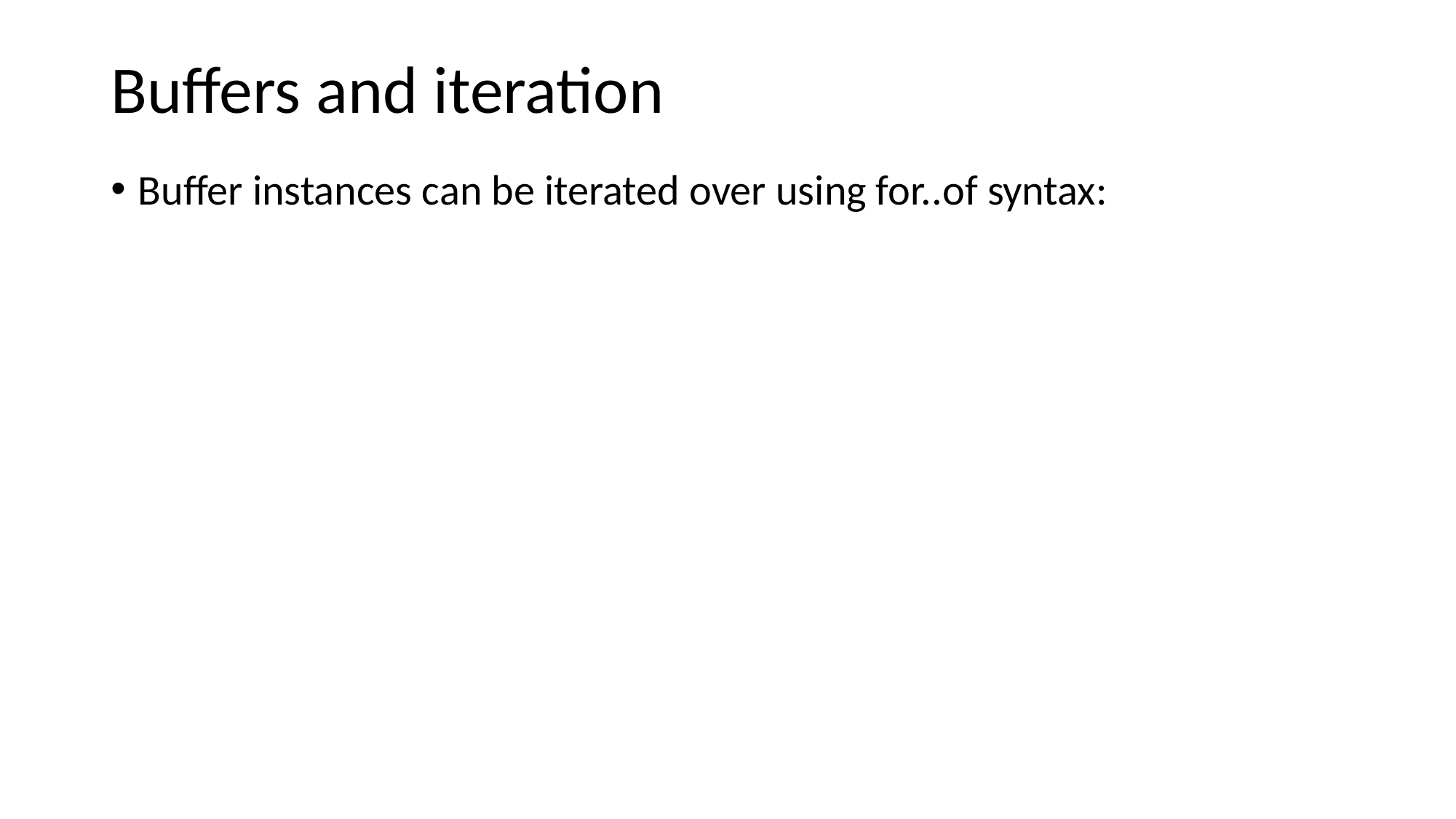

# Buffers and iteration
Buffer instances can be iterated over using for..of syntax: